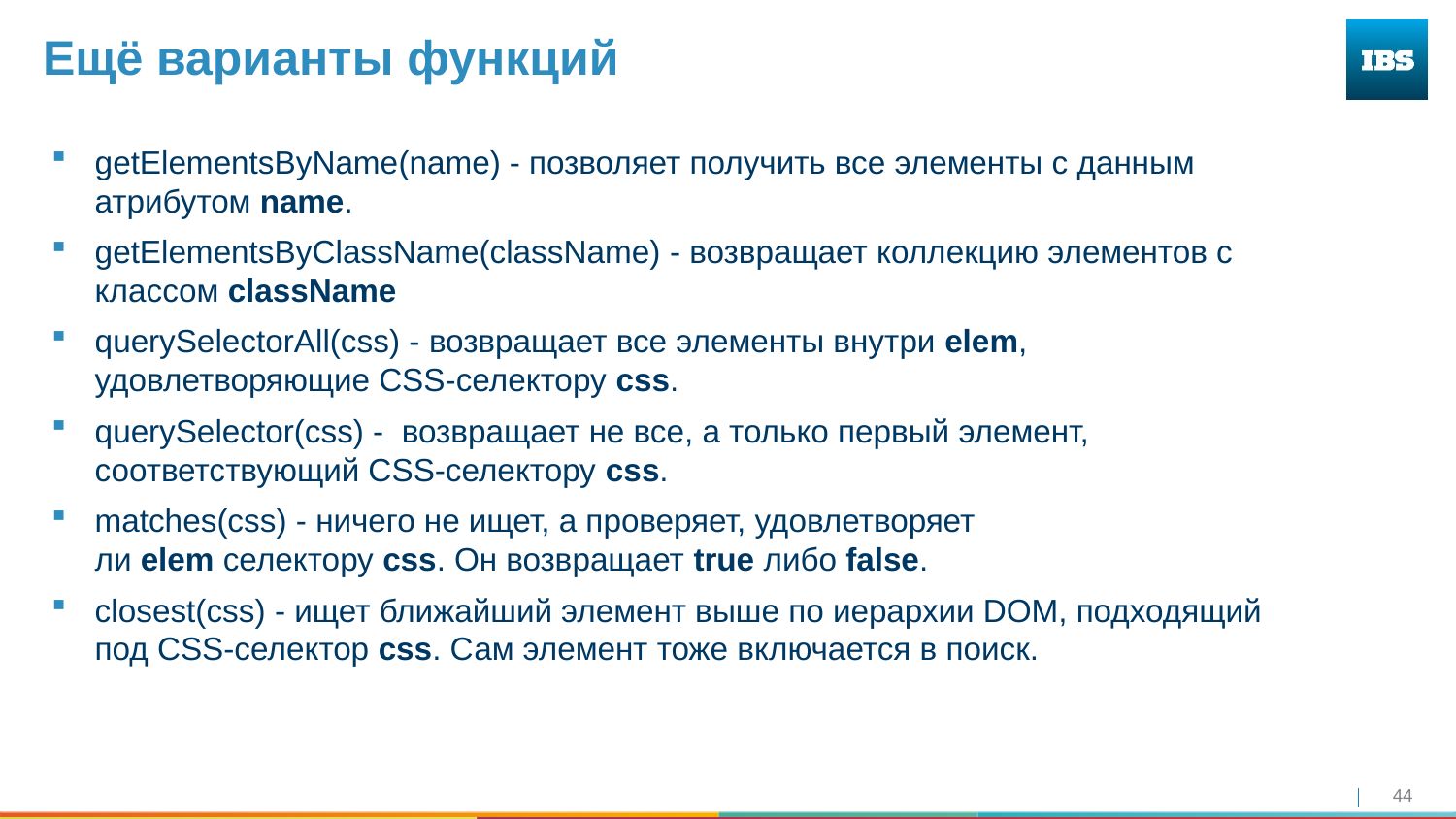

# Ещё варианты функций
getElementsByName(name) - позволяет получить все элементы с данным атрибутом name.
getElementsByClassName(className) - возвращает коллекцию элементов с классом className
querySelectorAll(css) - возвращает все элементы внутри elem, удовлетворяющие CSS-селектору css.
querySelector(css) -  возвращает не все, а только первый элемент, соответствующий CSS-селектору css.
matches(css) - ничего не ищет, а проверяет, удовлетворяет ли elem селектору css. Он возвращает true либо false.
closest(css) - ищет ближайший элемент выше по иерархии DOM, подходящий под CSS-селектор css. Сам элемент тоже включается в поиск.